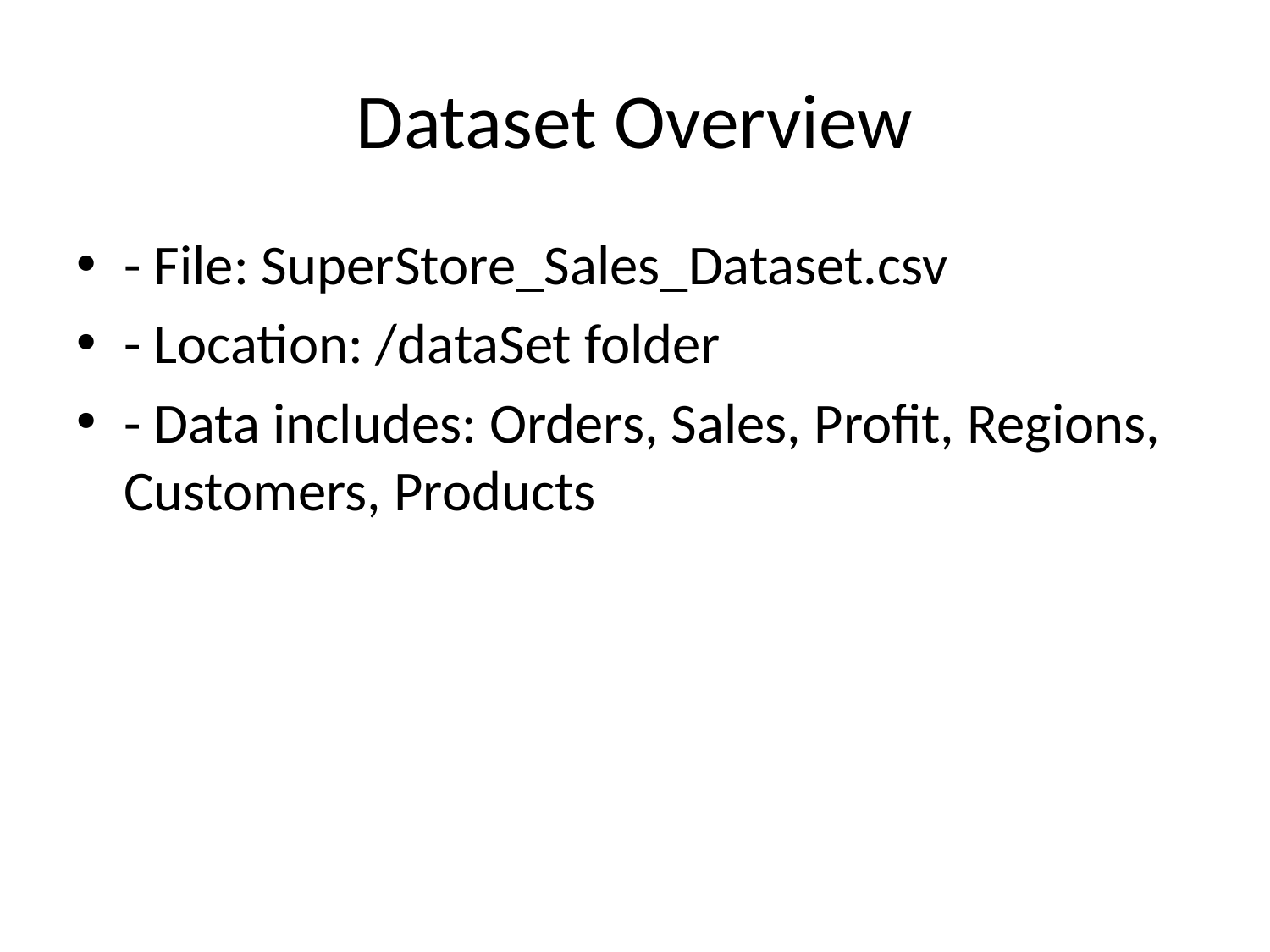

# Dataset Overview
- File: SuperStore_Sales_Dataset.csv
- Location: /dataSet folder
- Data includes: Orders, Sales, Profit, Regions, Customers, Products